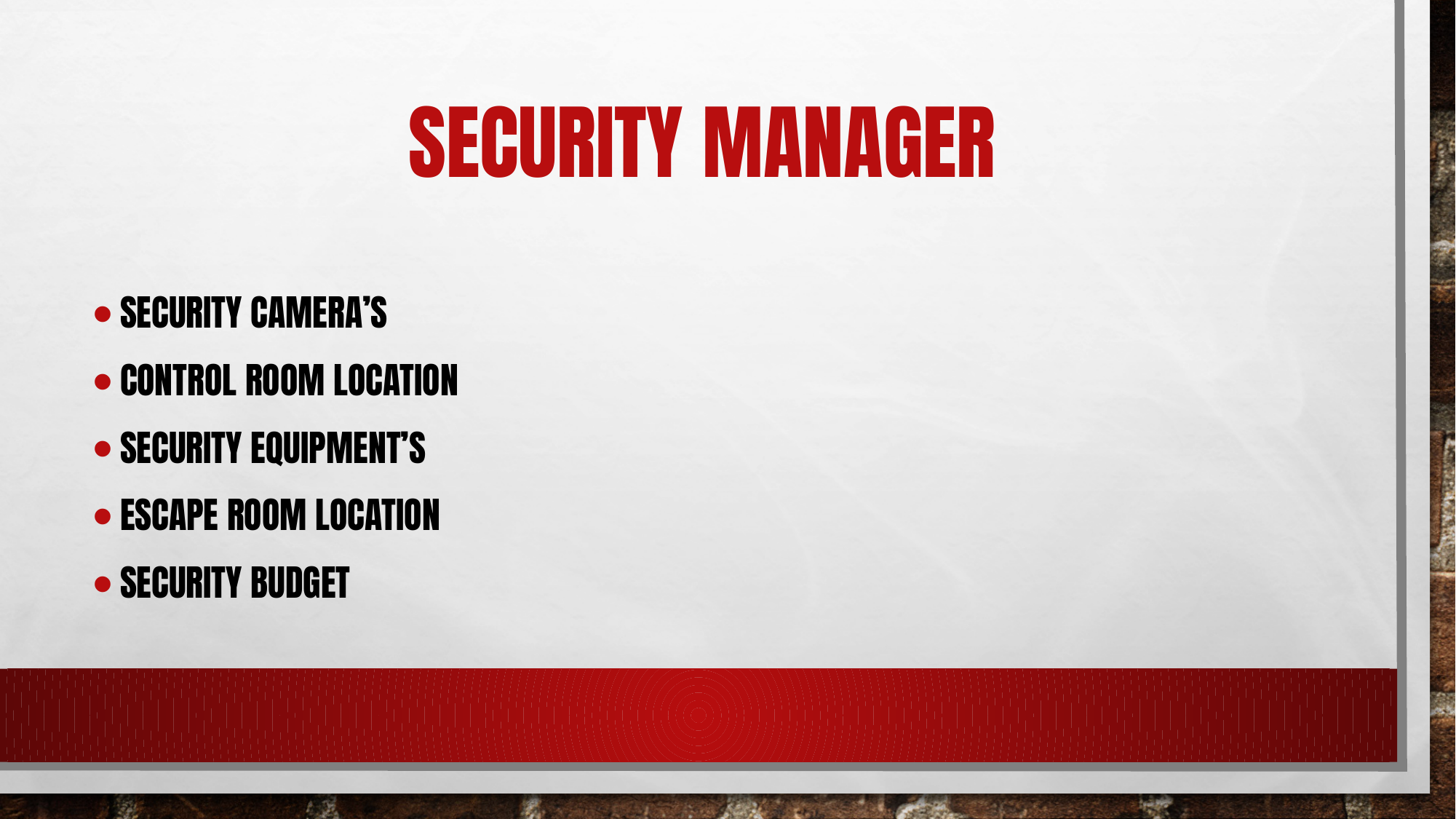

# Security manager
Security camera’s
Control room location
Security equipment’s
escape room location
Security budget